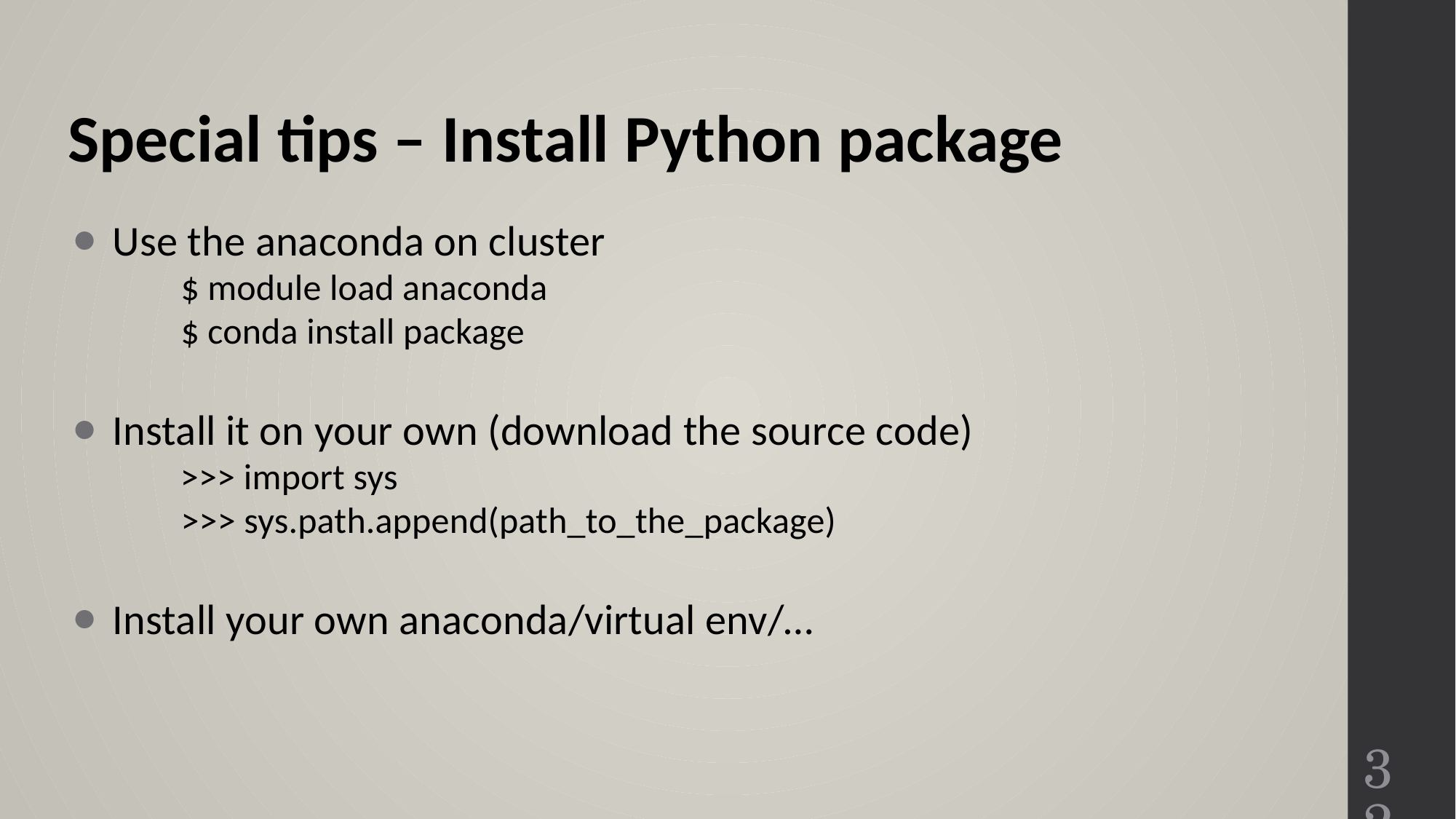

Special tips – Install Python package
Use the anaconda on cluster
	$ module load anaconda
	$ conda install package

Install it on your own (download the source code)
             >>> import sys
	>>> sys.path.append(path_to_the_package)

Install your own anaconda/virtual env/…

32